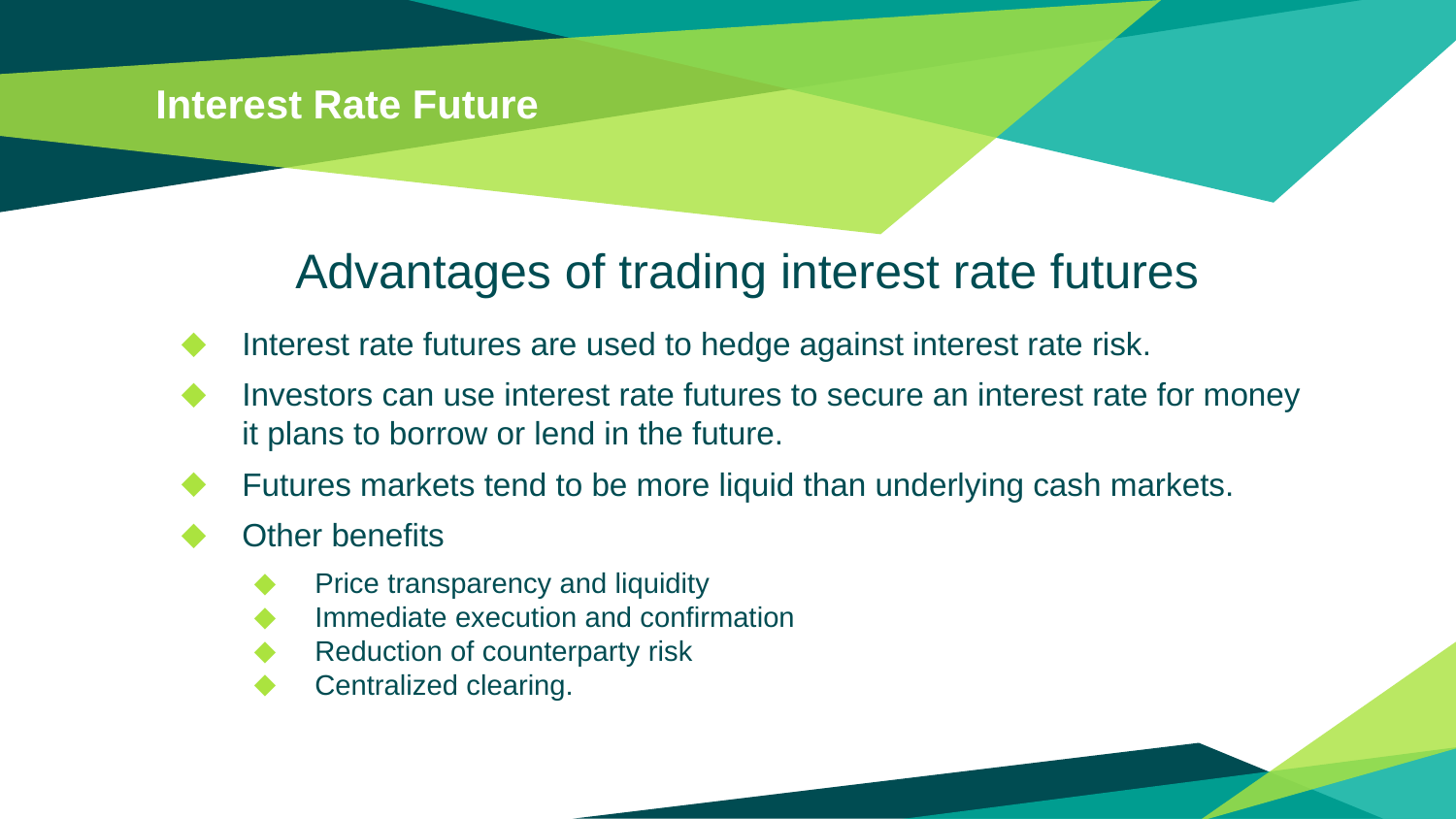

# Interest Rate Future
Advantages of trading interest rate futures
Interest rate futures are used to hedge against interest rate risk.
Investors can use interest rate futures to secure an interest rate for money it plans to borrow or lend in the future.
Futures markets tend to be more liquid than underlying cash markets.
Other benefits
Price transparency and liquidity
Immediate execution and confirmation
Reduction of counterparty risk
Centralized clearing.